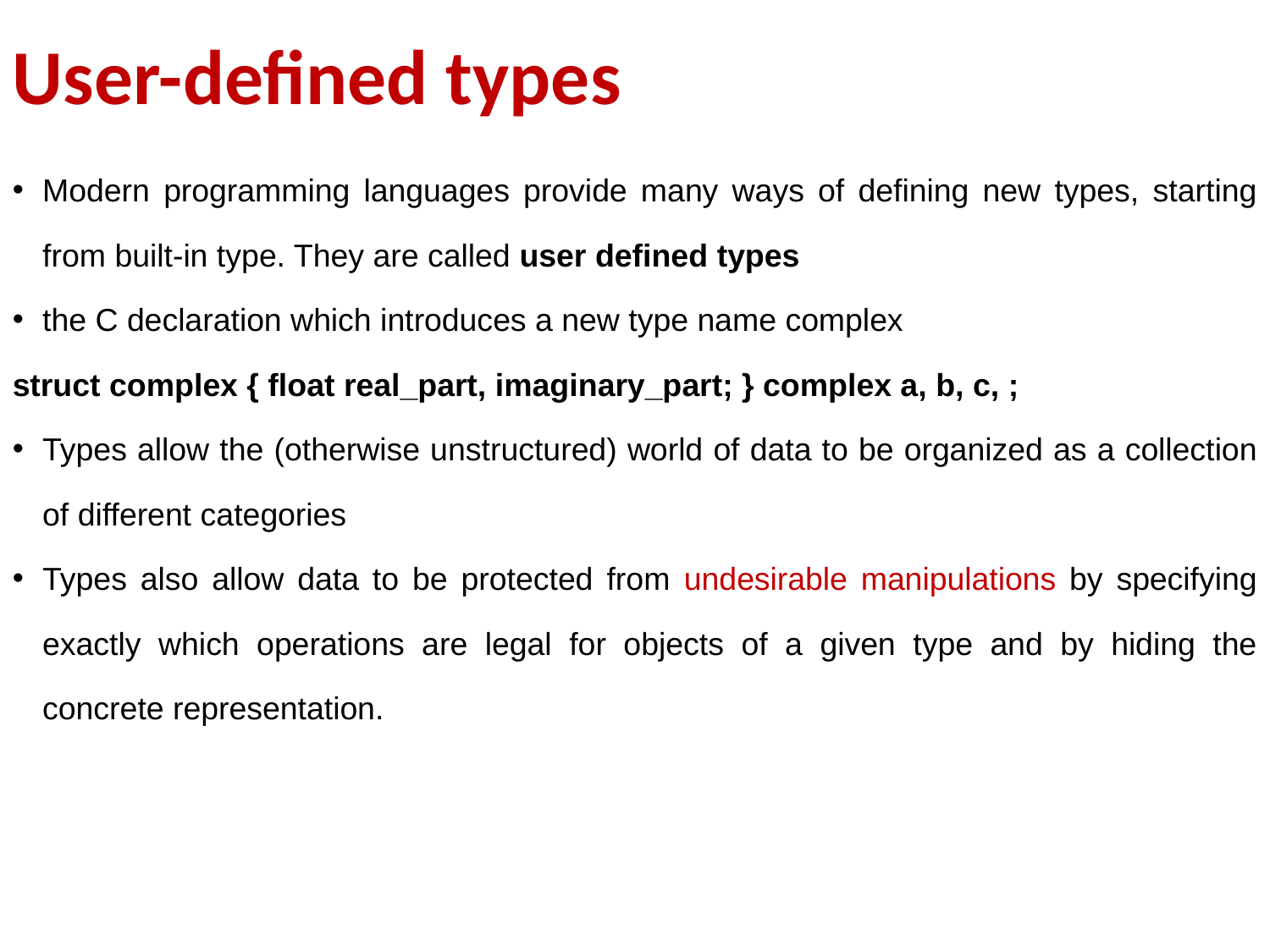

User-defined types
Modern programming languages provide many ways of defining new types, starting from built-in type. They are called user defined types
the C declaration which introduces a new type name complex
struct complex { float real_part, imaginary_part; } complex a, b, c, ;
Types allow the (otherwise unstructured) world of data to be organized as a collection of different categories
Types also allow data to be protected from undesirable manipulations by specifying exactly which operations are legal for objects of a given type and by hiding the concrete representation.